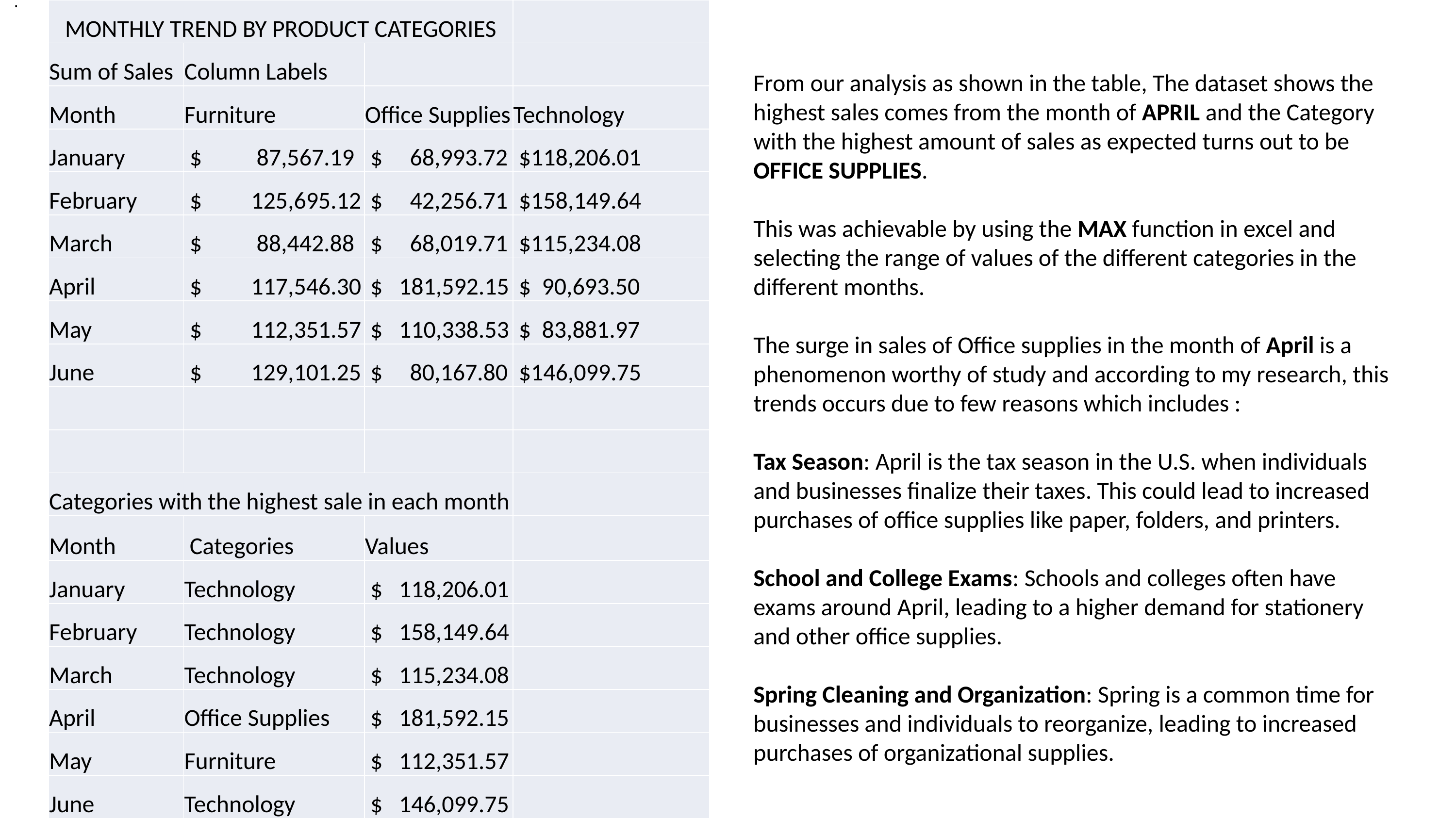

.
| MONTHLY TREND BY PRODUCT CATEGORIES |  |  |  |
| --- | --- | --- | --- |
| Sum of Sales | Column Labels |  |  |
| Month | Furniture | Office Supplies | Technology |
| January | $ 87,567.19 | $ 68,993.72 | $118,206.01 |
| February | $ 125,695.12 | $ 42,256.71 | $158,149.64 |
| March | $ 88,442.88 | $ 68,019.71 | $115,234.08 |
| April | $ 117,546.30 | $ 181,592.15 | $ 90,693.50 |
| May | $ 112,351.57 | $ 110,338.53 | $ 83,881.97 |
| June | $ 129,101.25 | $ 80,167.80 | $146,099.75 |
|  |  |  |  |
|  |  |  |  |
| Categories with the highest sale in each month |  |  |  |
| Month | Categories | Values |  |
| January | Technology | $ 118,206.01 |  |
| February | Technology | $ 158,149.64 |  |
| March | Technology | $ 115,234.08 |  |
| April | Office Supplies | $ 181,592.15 |  |
| May | Furniture | $ 112,351.57 |  |
| June | Technology | $ 146,099.75 |  |
From our analysis as shown in the table, The dataset shows the highest sales comes from the month of APRIL and the Category with the highest amount of sales as expected turns out to be OFFICE SUPPLIES.

This was achievable by using the MAX function in excel and selecting the range of values of the different categories in the different months.

The surge in sales of Office supplies in the month of April is a phenomenon worthy of study and according to my research, this trends occurs due to few reasons which includes :

Tax Season: April is the tax season in the U.S. when individuals and businesses finalize their taxes. This could lead to increased purchases of office supplies like paper, folders, and printers.

School and College Exams: Schools and colleges often have exams around April, leading to a higher demand for stationery and other office supplies.

Spring Cleaning and Organization: Spring is a common time for businesses and individuals to reorganize, leading to increased purchases of organizational supplies.